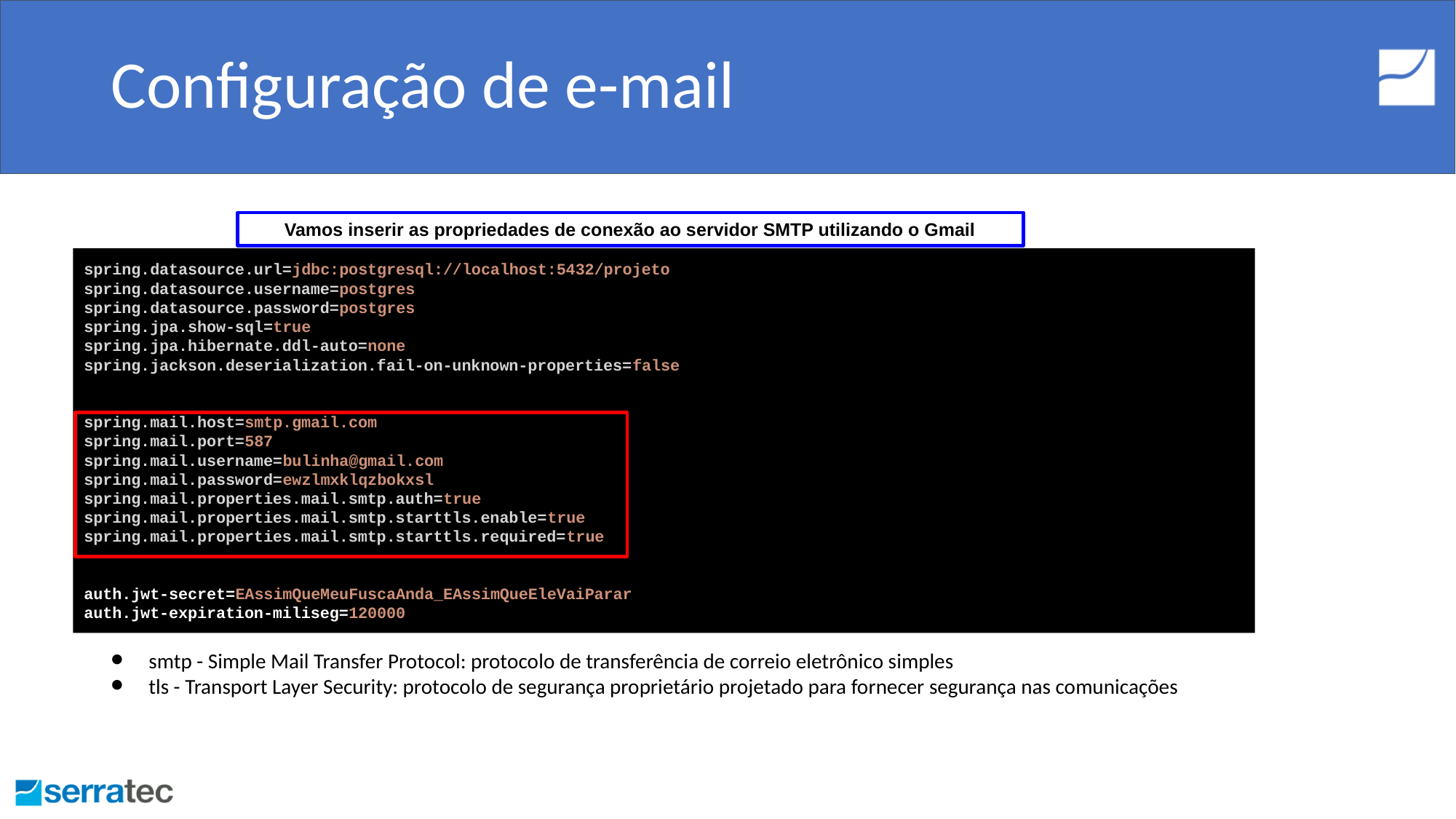

# Configuração de e-mail
Vamos inserir as propriedades de conexão ao servidor SMTP utilizando o Gmail
spring.datasource.url=jdbc:postgresql://localhost:5432/projeto
spring.datasource.username=postgres
spring.datasource.password=postgres
spring.jpa.show-sql=true
spring.jpa.hibernate.ddl-auto=none
spring.jackson.deserialization.fail-on-unknown-properties=false

spring.mail.host=smtp.gmail.com
spring.mail.port=587
spring.mail.username=bulinha@gmail.com
spring.mail.password=ewzlmxklqzbokxsl
spring.mail.properties.mail.smtp.auth=true
spring.mail.properties.mail.smtp.starttls.enable=true
spring.mail.properties.mail.smtp.starttls.required=true

auth.jwt-secret=EAssimQueMeuFuscaAnda_EAssimQueEleVaiParar
auth.jwt-expiration-miliseg=120000

smtp - Simple Mail Transfer Protocol: protocolo de transferência de correio eletrônico simples
tls - Transport Layer Security: protocolo de segurança proprietário projetado para fornecer segurança nas comunicações